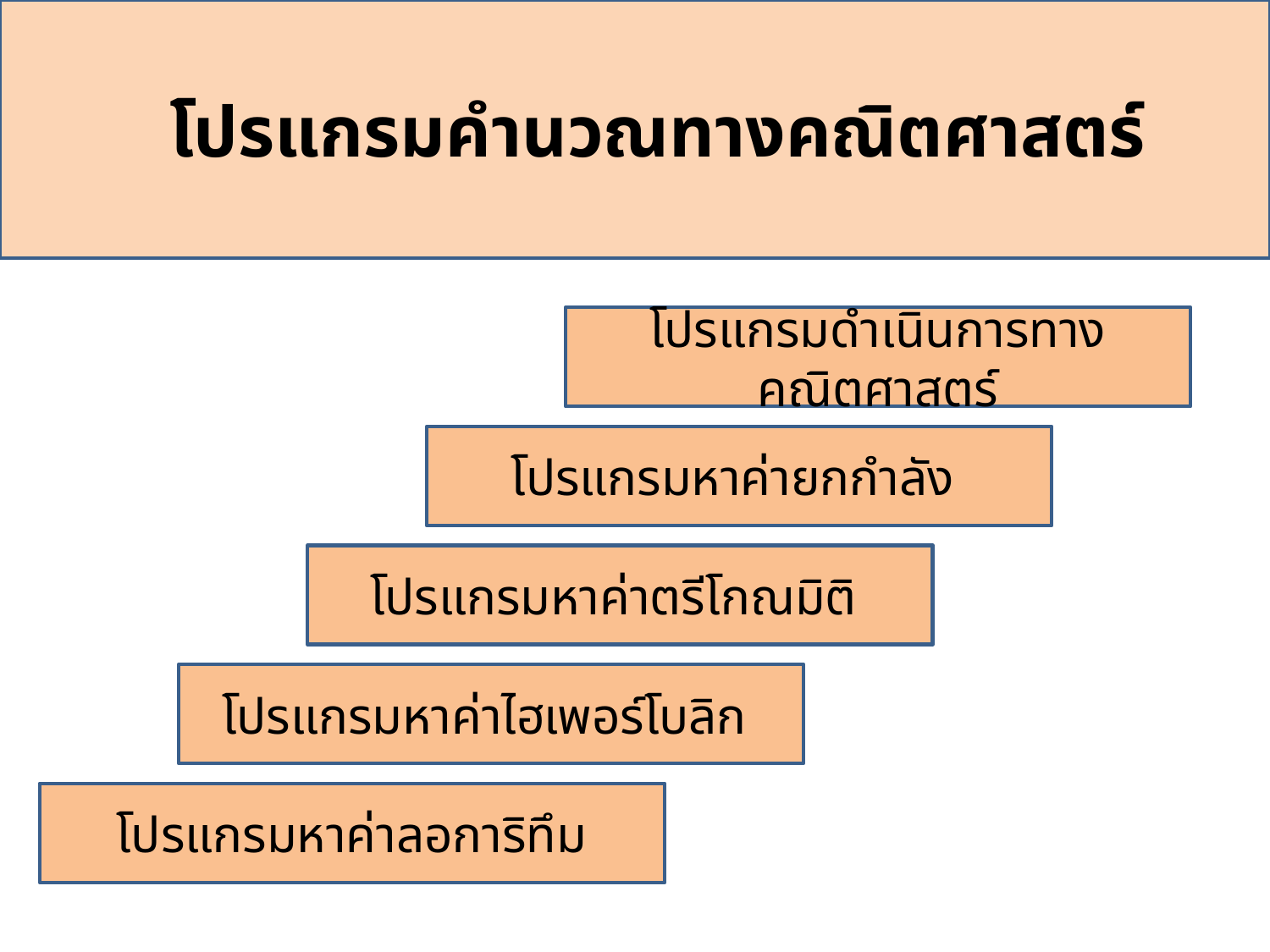

โปรแกรมคำนวณทางคณิตศาสตร์
โปรแกรมดำเนินการทางคณิตศาสตร์
โปรแกรมหาค่ายกกำลัง
โปรแกรมหาค่าตรีโกณมิติ
โปรแกรมหาค่าไฮเพอร์โบลิก
โปรแกรมหาค่าลอการิทึม